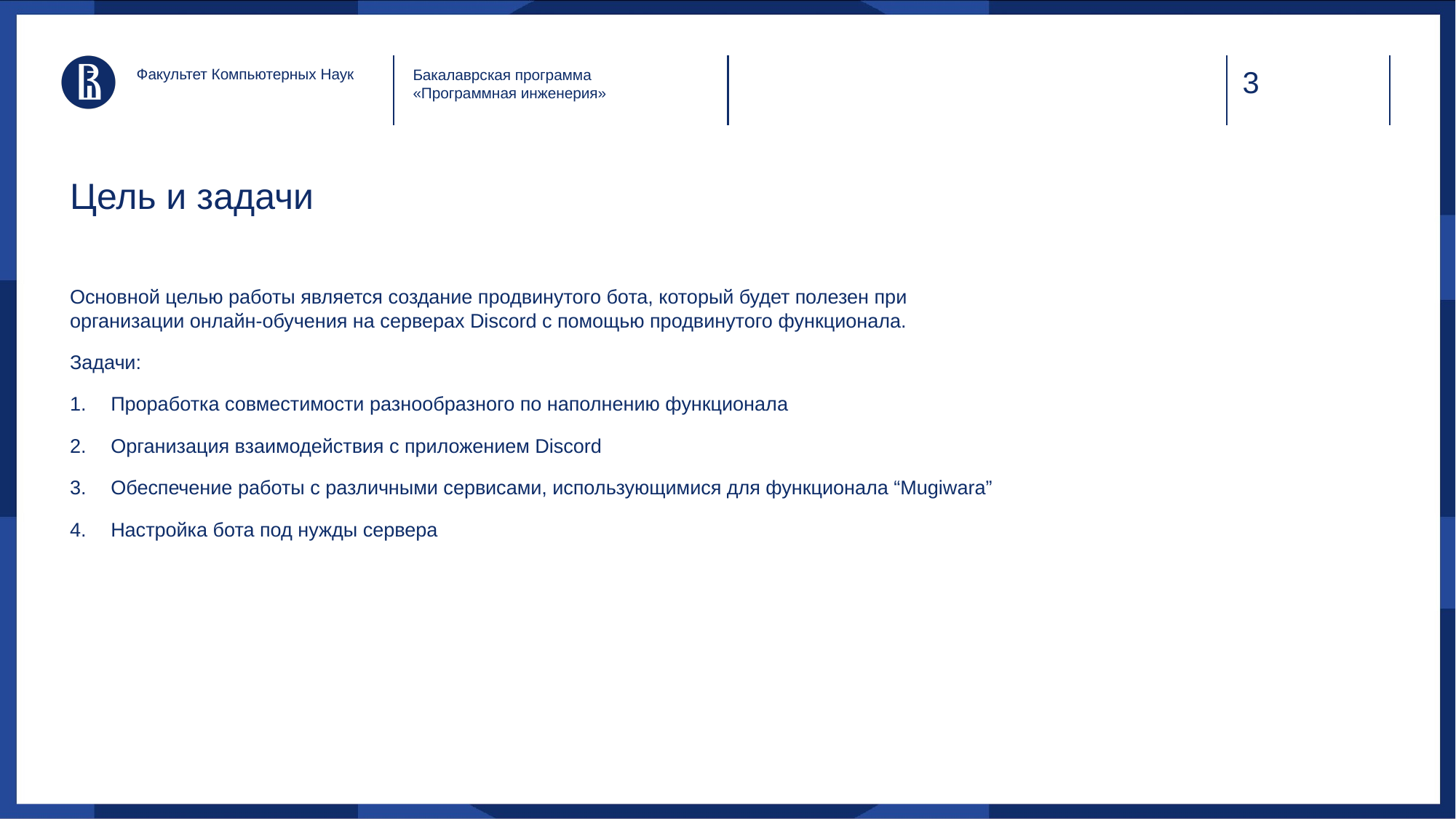

Факультет Компьютерных Наук

Бакалаврская программа «Программная инженерия»

# Цель и задачи
Основной целью работы является создание продвинутого бота, который будет полезен при организации онлайн-обучения на серверах Discord с помощью продвинутого функционала.
Задачи:
Проработка совместимости разнообразного по наполнению функционала
Организация взаимодействия с приложением Discord
Обеспечение работы с различными сервисами, использующимися для функционала “Mugiwara”
Настройка бота под нужды сервера